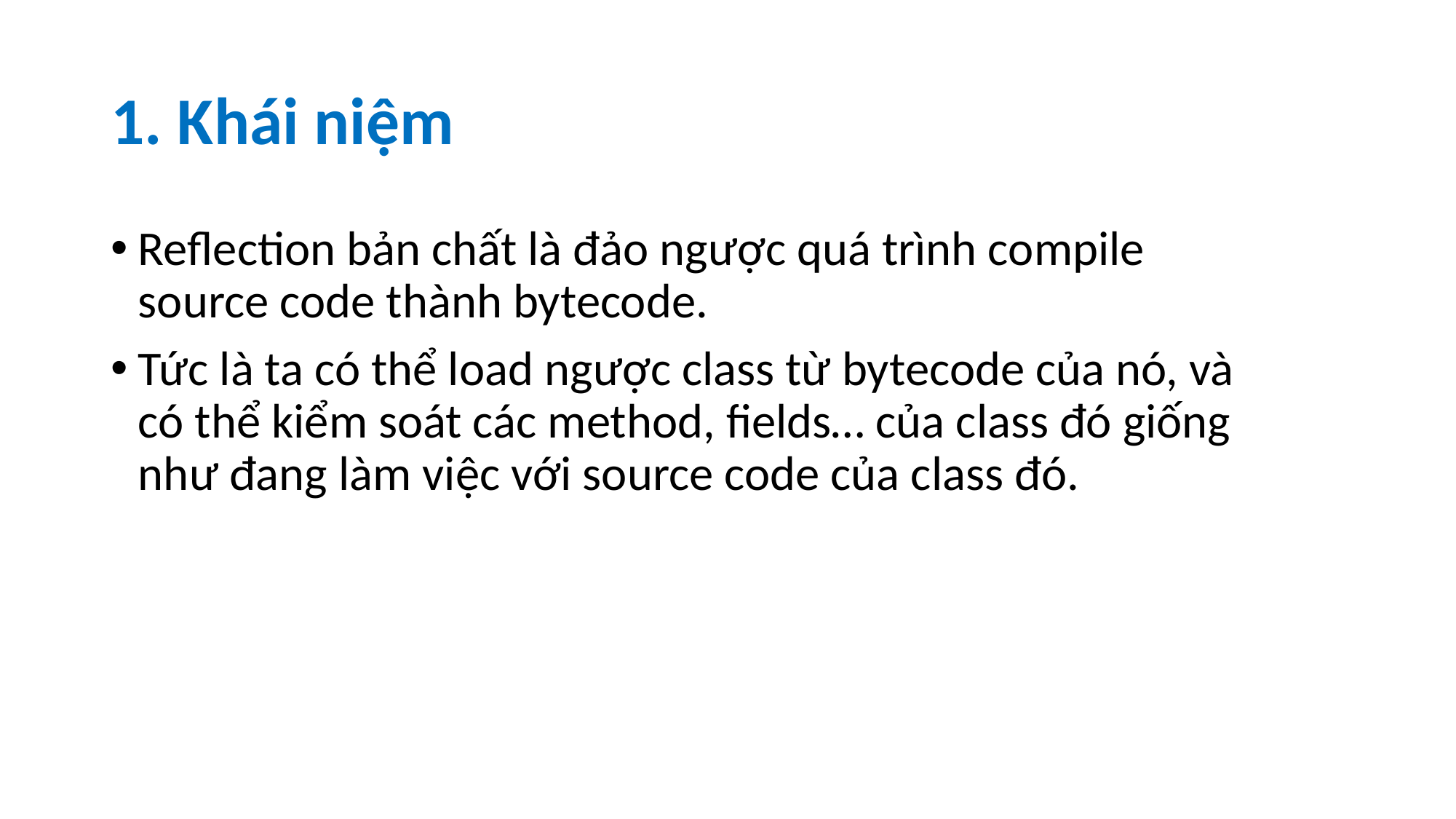

# 1. Khái niệm
Reflection bản chất là đảo ngược quá trình compile source code thành bytecode.
Tức là ta có thể load ngược class từ bytecode của nó, và có thể kiểm soát các method, fields… của class đó giống như đang làm việc với source code của class đó.